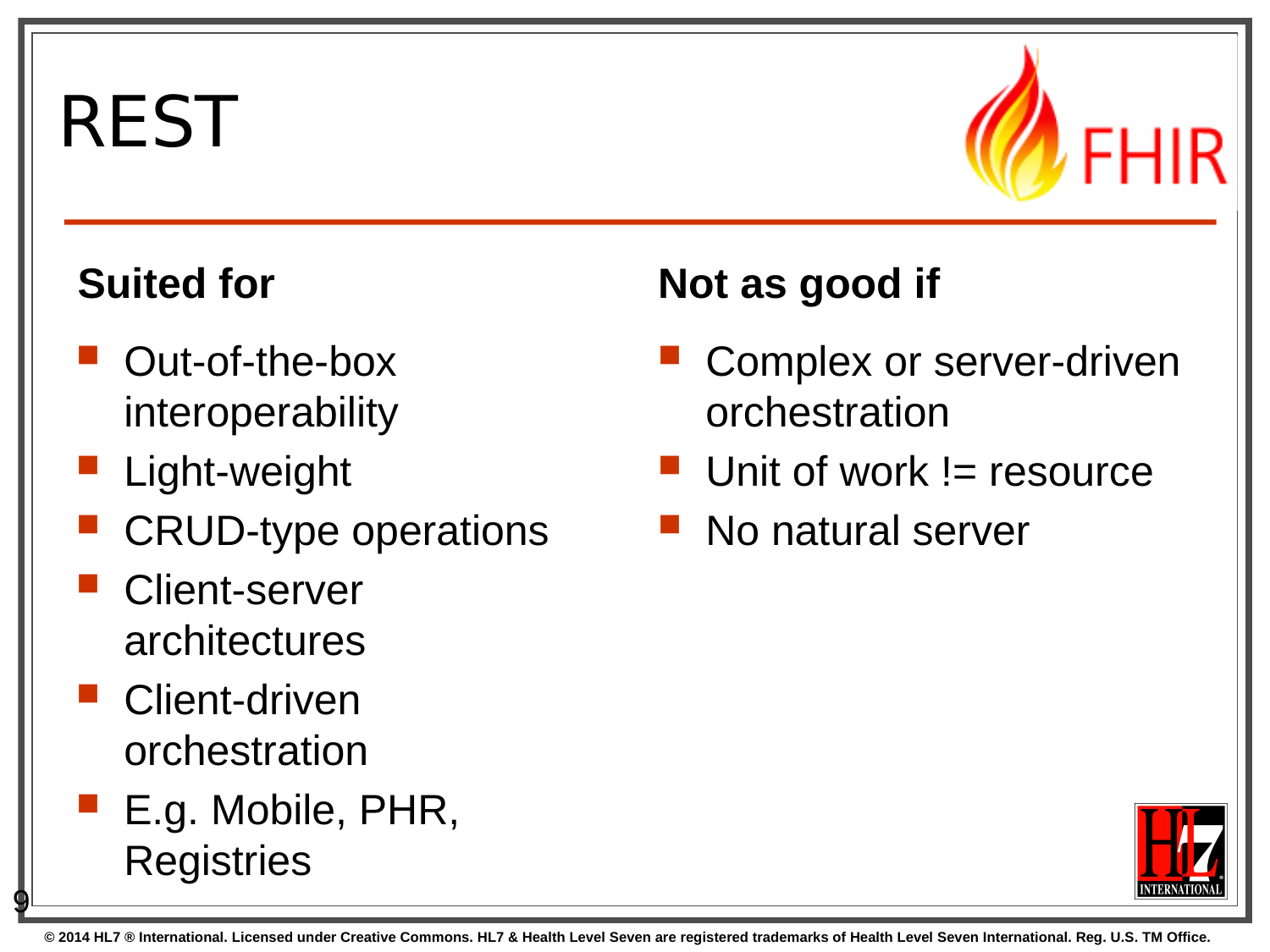

# REST
Suited for
Not as good if
Out-of-the-box interoperability
Light-weight
CRUD-type operations
Client-server architectures
Client-driven orchestration
E.g. Mobile, PHR, Registries
Complex or server-driven orchestration
Unit of work != resource
No natural server
9